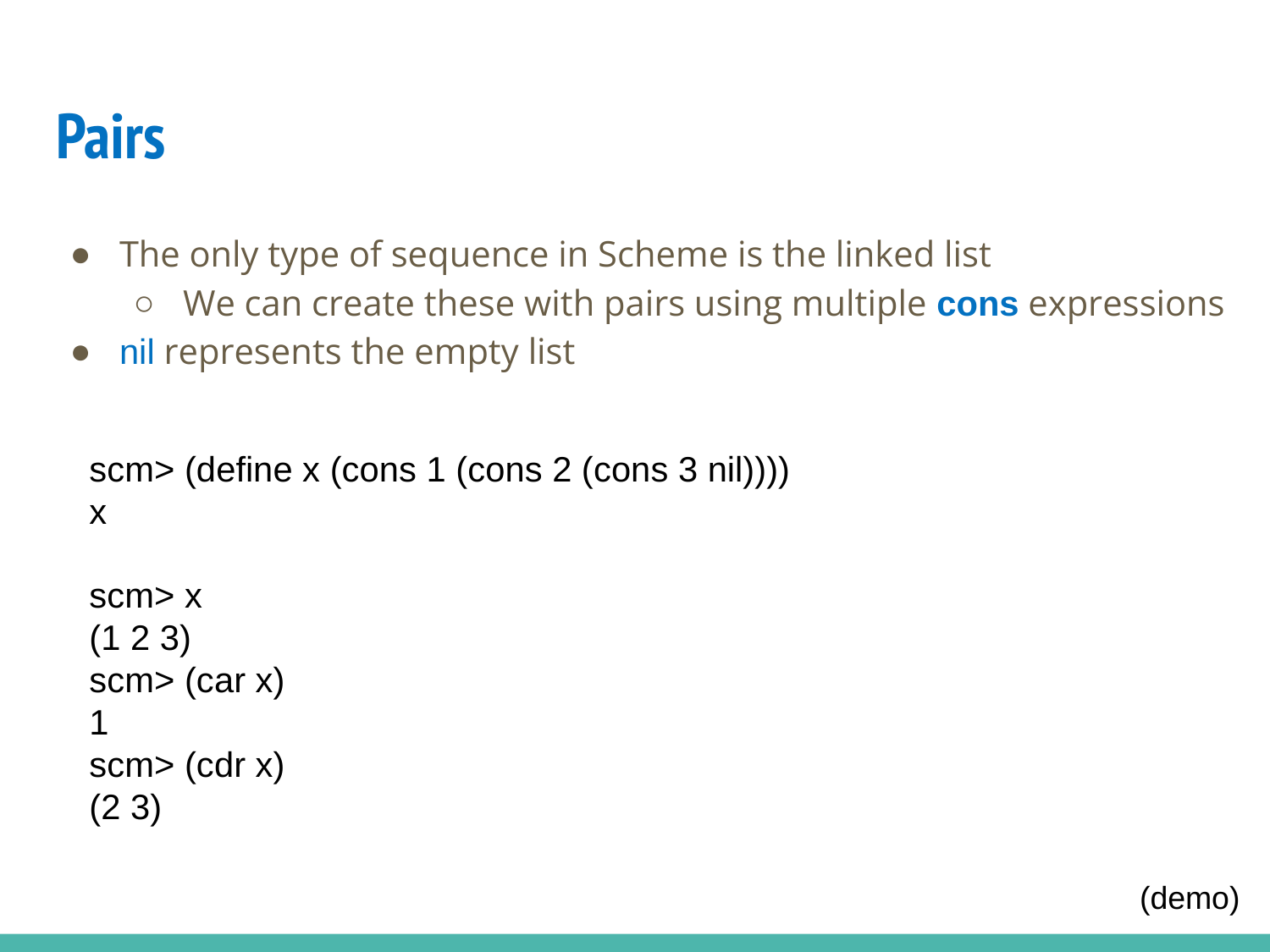

# Pairs
The only type of sequence in Scheme is the linked list
We can create these with pairs using multiple cons expressions
nil represents the empty list

scm> (define x (cons 1 (cons 2 (cons 3 nil))))
x
scm> x
(1 2 3)
scm> (car x)
1
scm> (cdr x)
(2 3)

(demo)